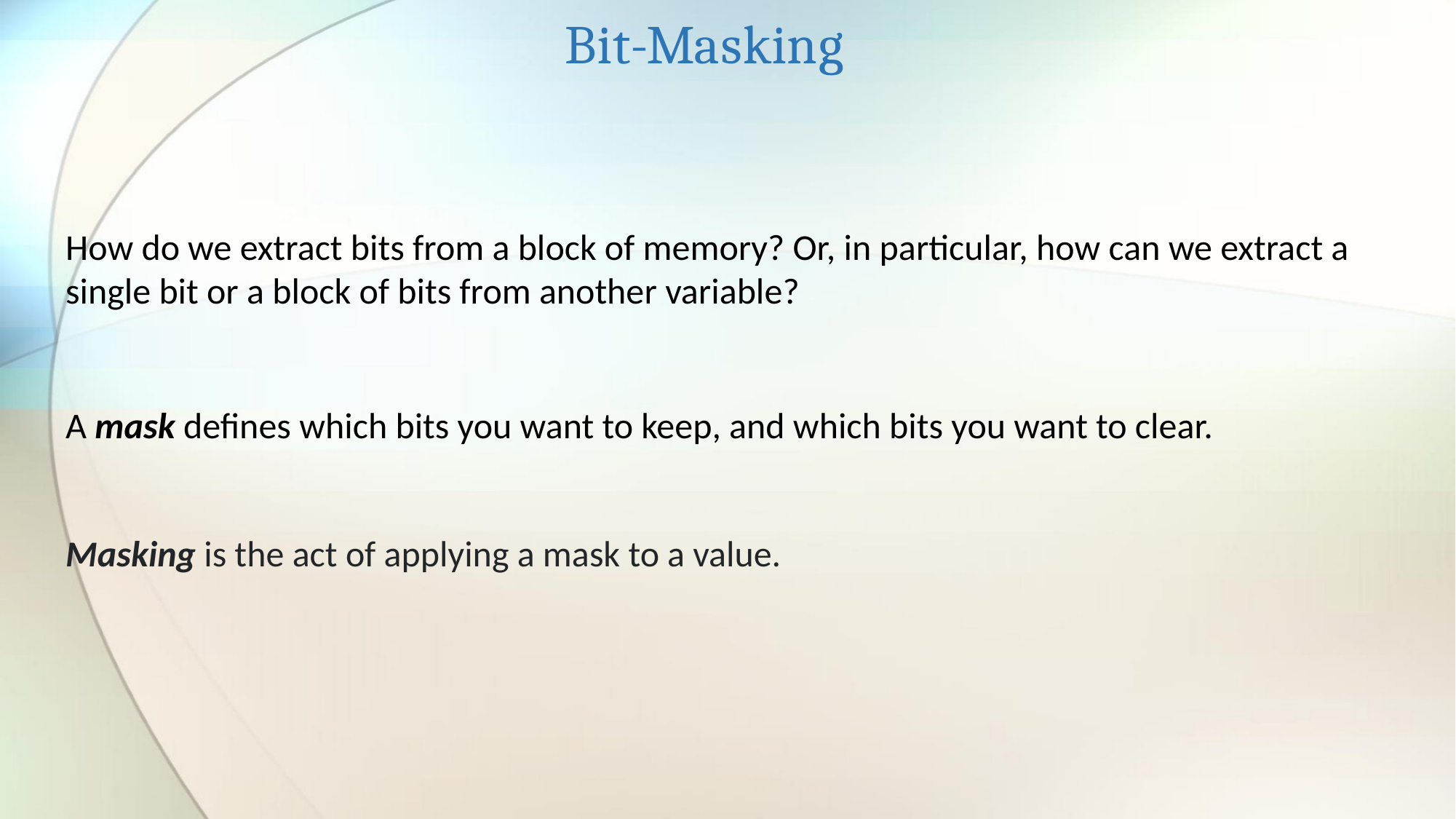

Bit-Masking
How do we extract bits from a block of memory? Or, in particular, how can we extract a single bit or a block of bits from another variable?
A mask defines which bits you want to keep, and which bits you want to clear.
Masking is the act of applying a mask to a value.